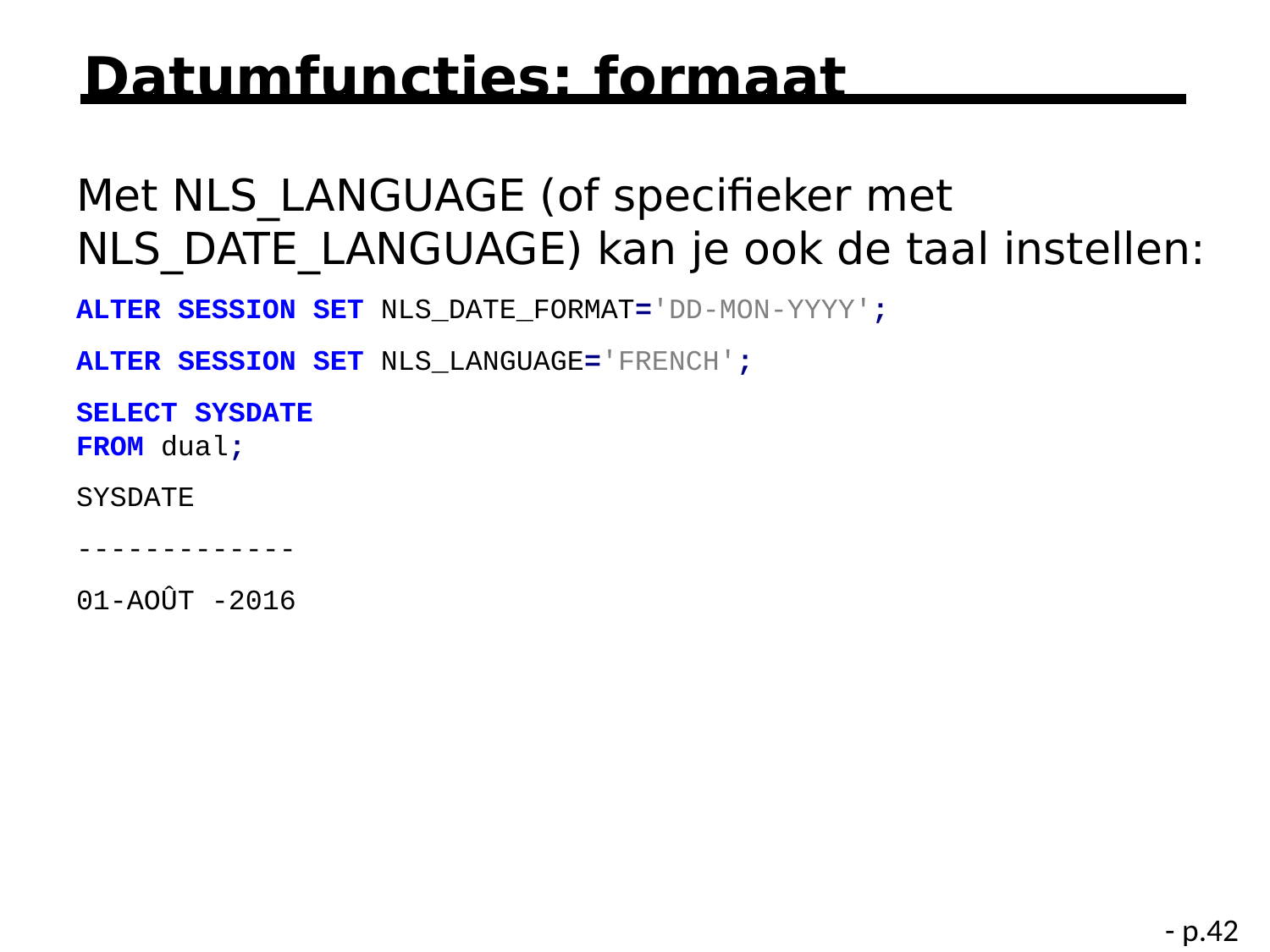

# Datumfuncties: formaat
Met NLS_LANGUAGE (of specifieker met NLS_DATE_LANGUAGE) kan je ook de taal instellen:
ALTER SESSION SET NLS_DATE_FORMAT='DD-MON-YYYY';
ALTER SESSION SET NLS_LANGUAGE='FRENCH';
SELECT SYSDATE
FROM dual;
SYSDATE
-------------
01-AOÛT -2016
- p.42